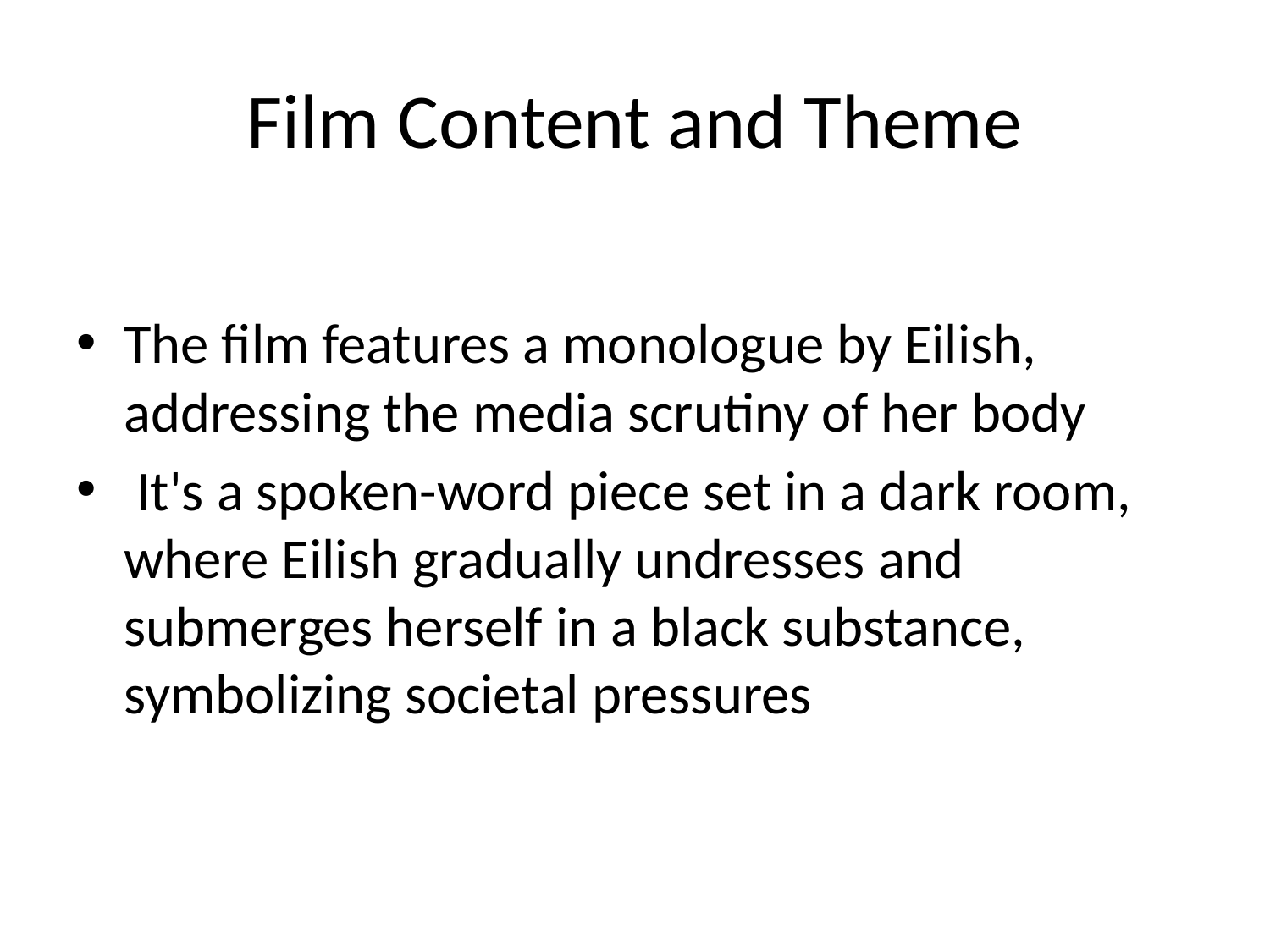

# Film Content and Theme

The film features a monologue by Eilish, addressing the media scrutiny of her body
 It's a spoken-word piece set in a dark room, where Eilish gradually undresses and submerges herself in a black substance, symbolizing societal pressures